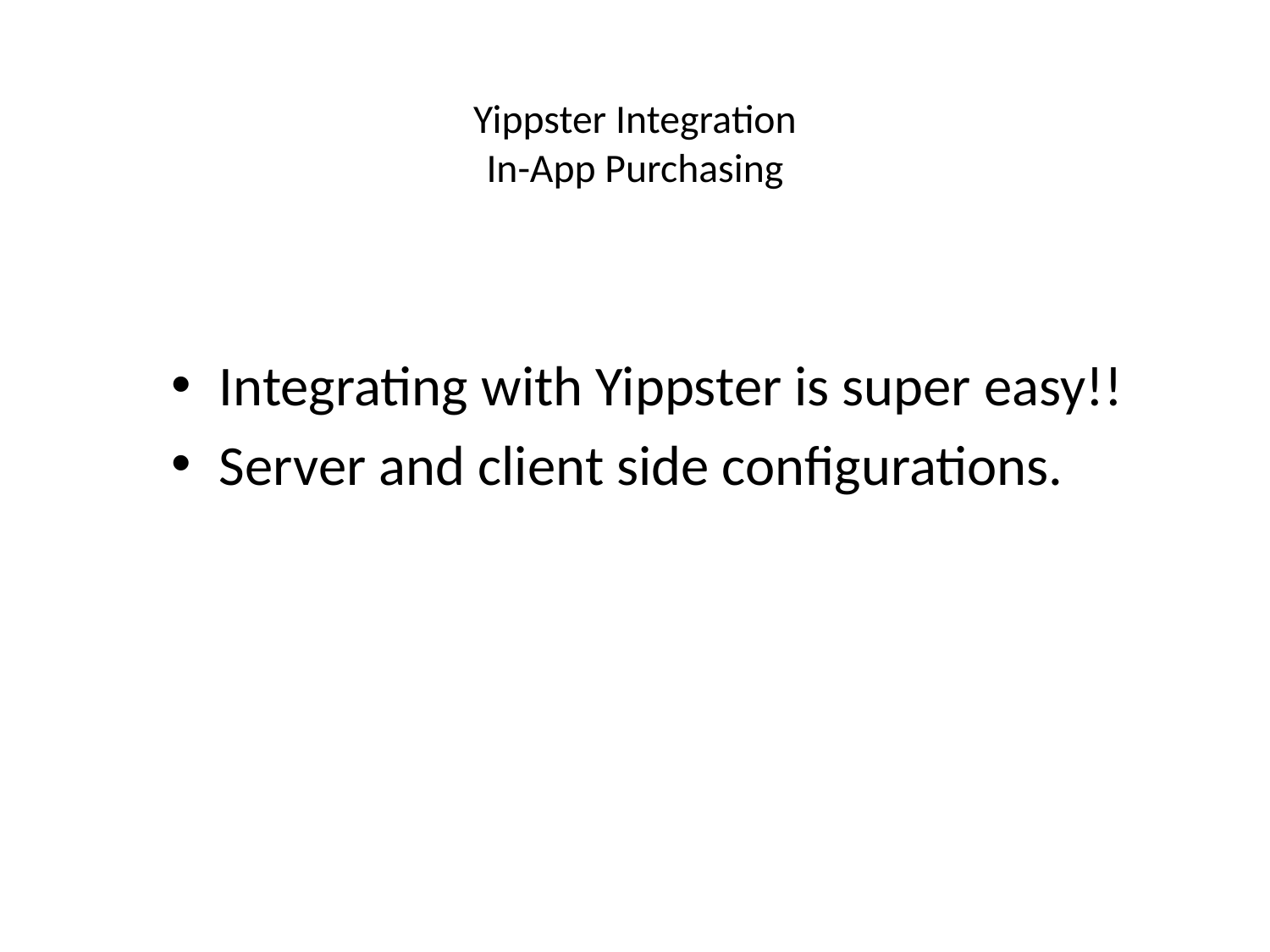

# Yippster Integration In-App Purchasing

Integrating with Yippster is super easy!!
Server and client side configurations.